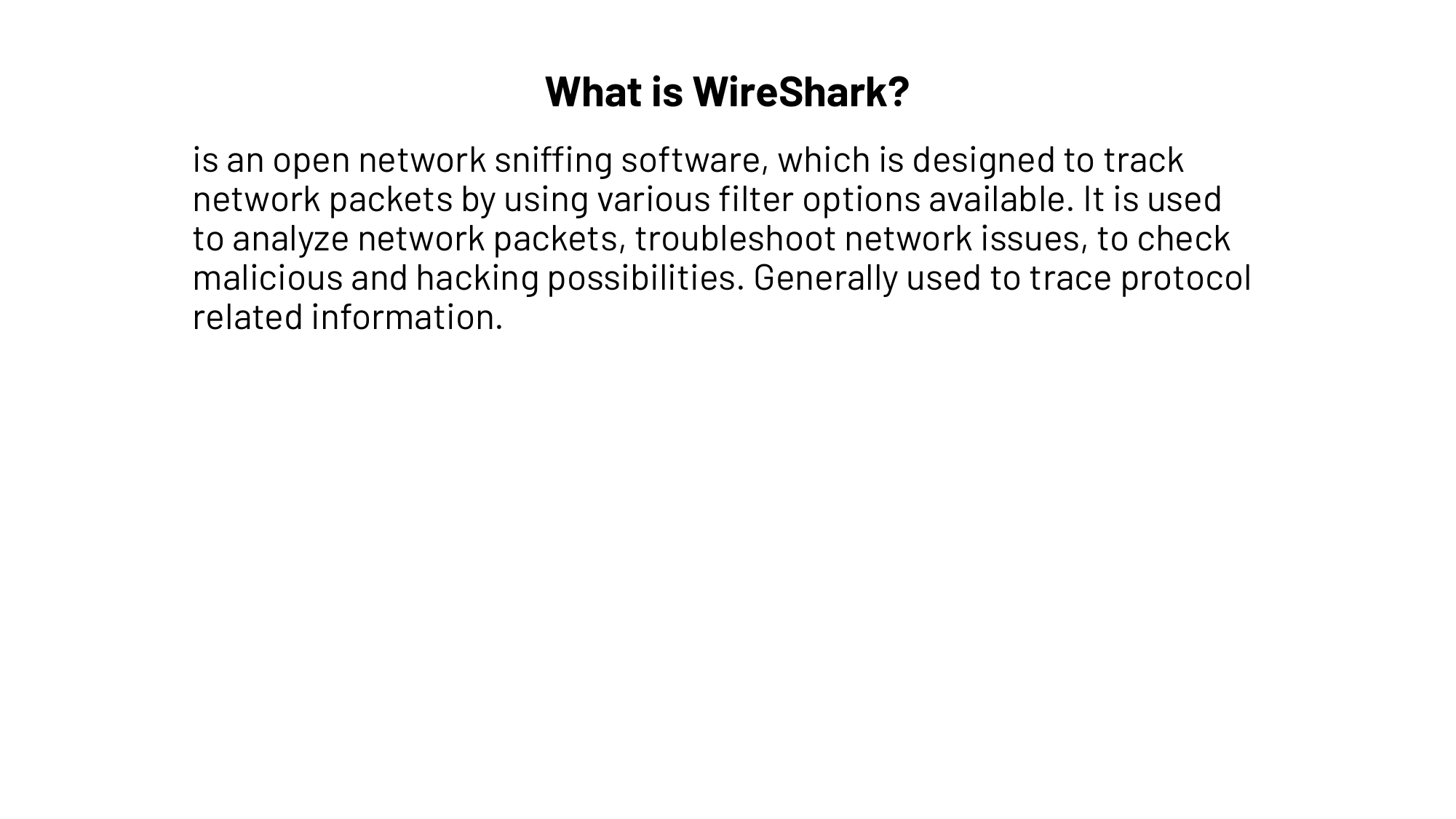

# What is WireShark?
is an open network sniffing software, which is designed to track network packets by using various filter options available. It is used to analyze network packets, troubleshoot network issues, to check malicious and hacking possibilities. Generally used to trace protocol related information.